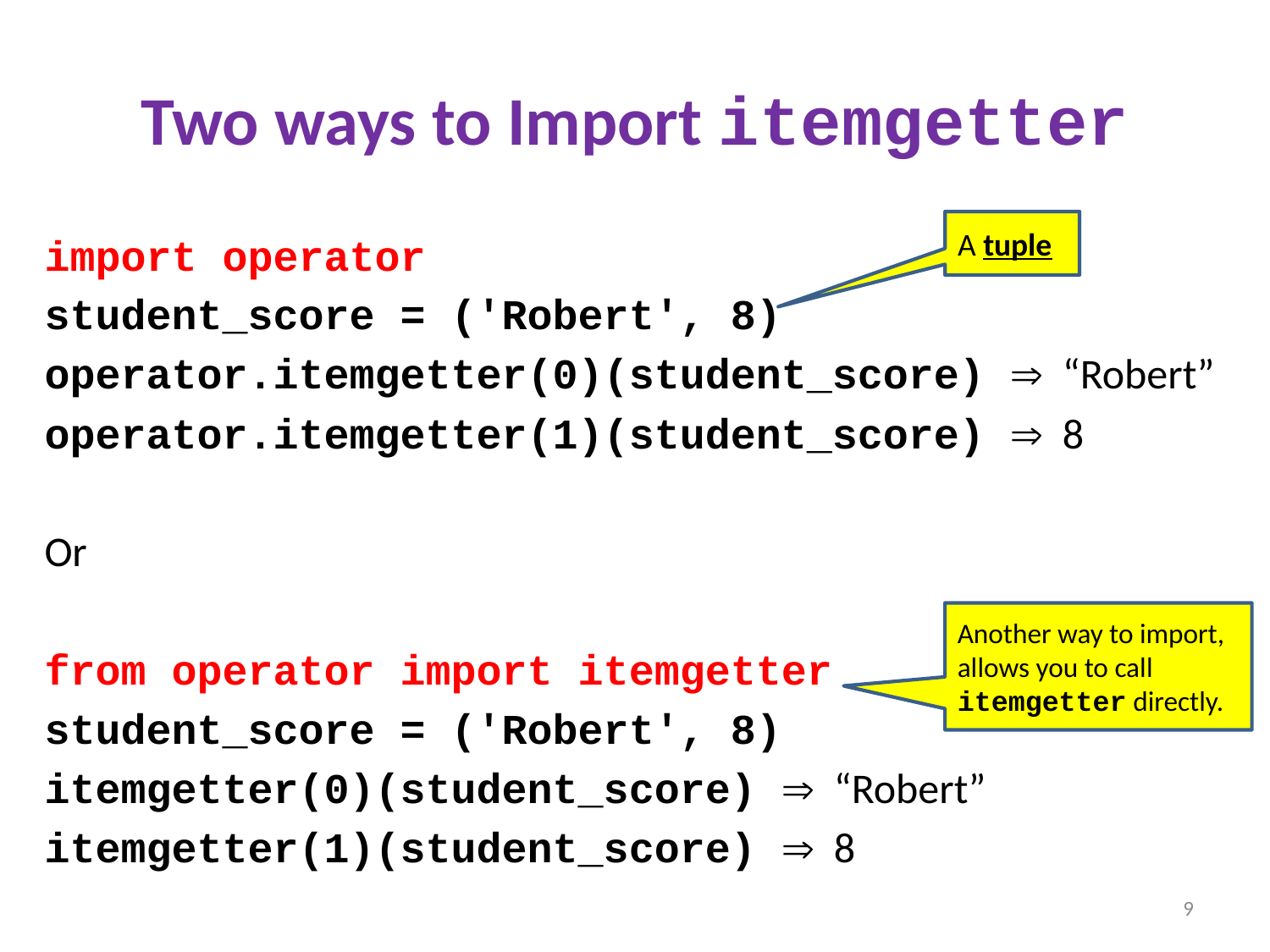

# Two ways to Import itemgetter
A tuple
import operator
student_score = ('Robert', 8)
operator.itemgetter(0)(student_score) ⇒  “Robert”
operator.itemgetter(1)(student_score) ⇒  8

Or

from operator import itemgetter
student_score = ('Robert', 8)
itemgetter(0)(student_score) ⇒  “Robert”
itemgetter(1)(student_score) ⇒  8

Another way to import, allows you to call itemgetter directly.
9